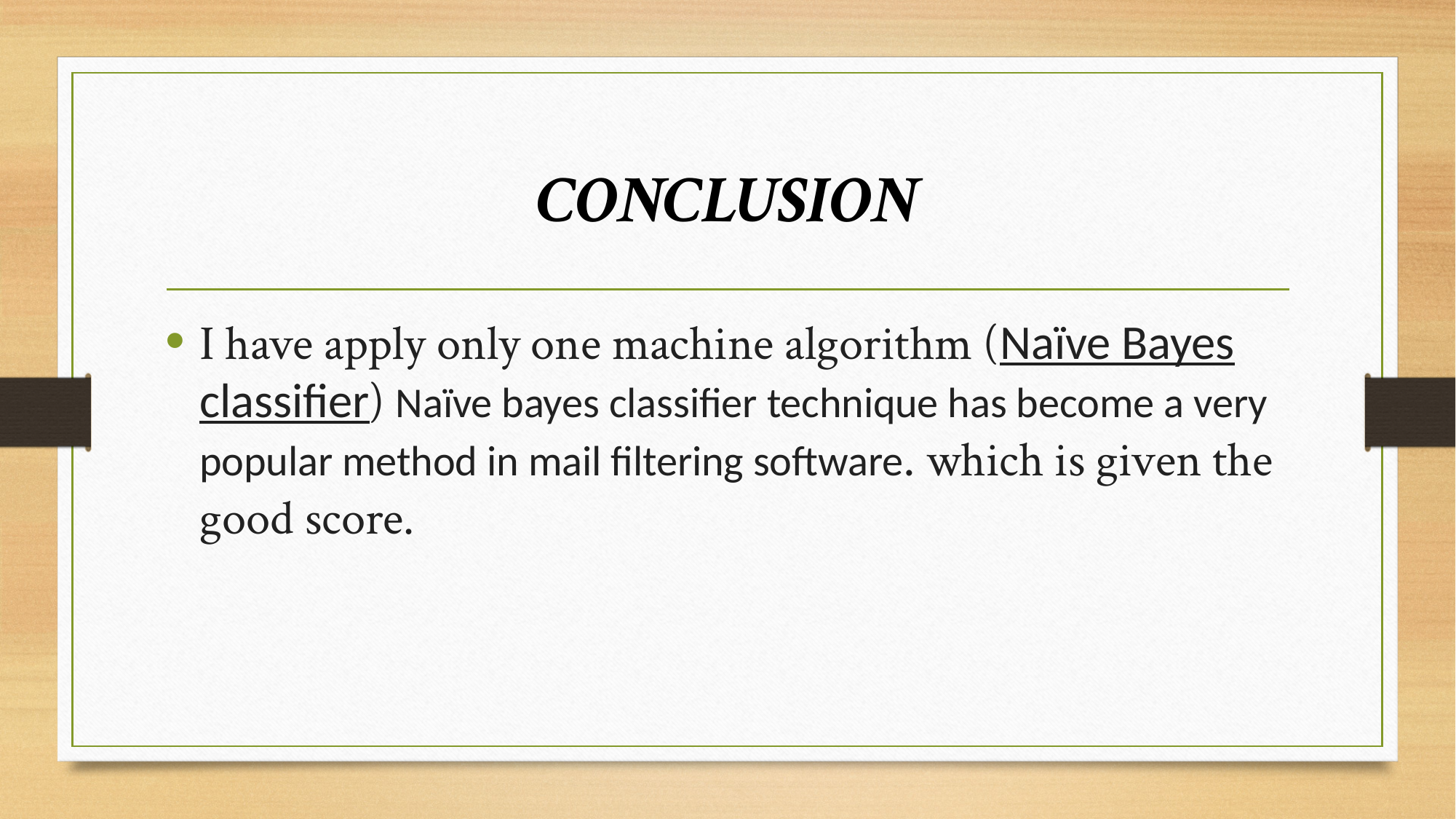

# CONCLUSION
I have apply only one machine algorithm (Naïve Bayes classifier) Naïve bayes classifier technique has become a very popular method in mail filtering software. which is given the good score.